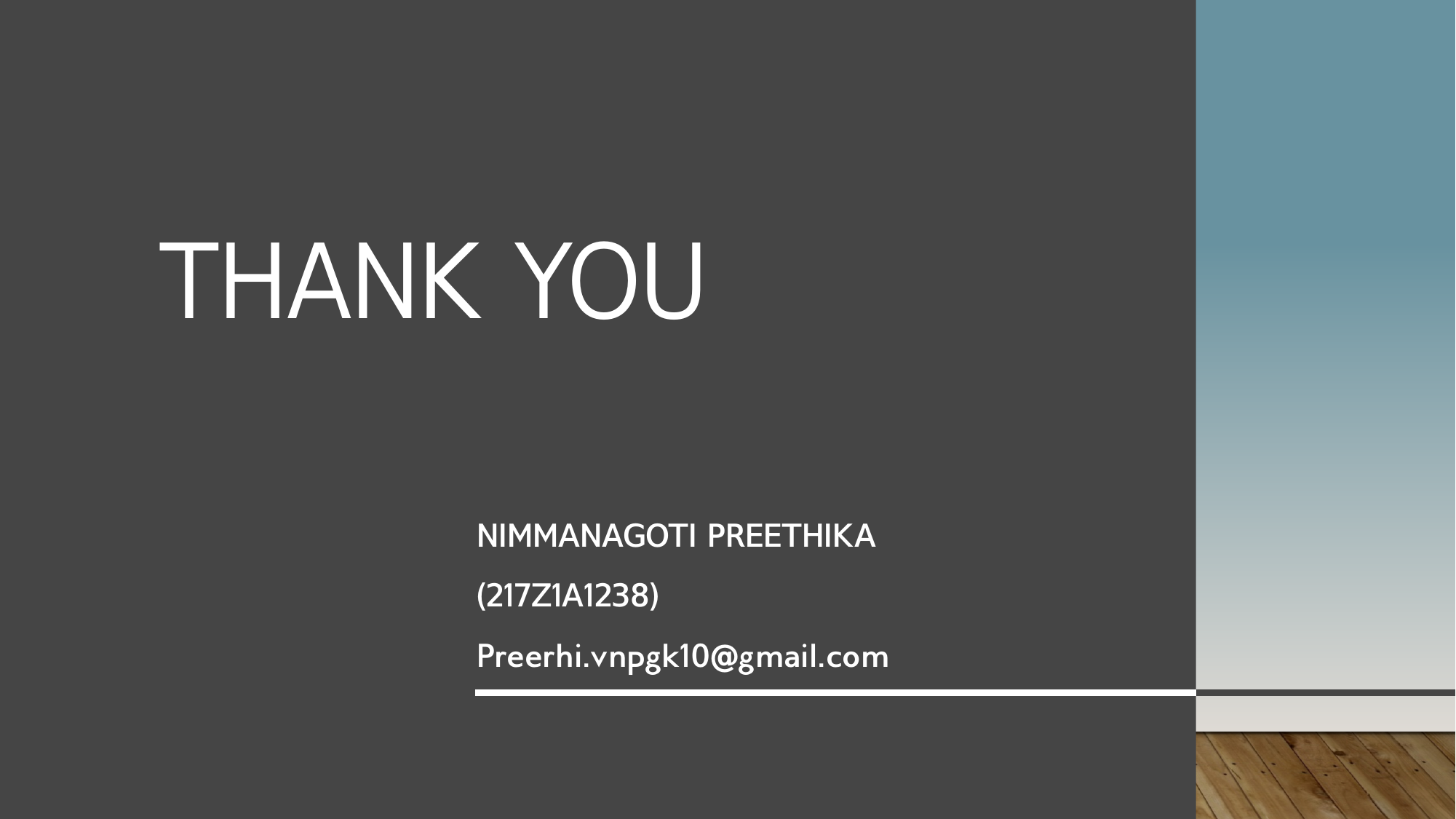

# Thank You
NIMMANAGOTI PREETHIKA
(217Z1A1238)
Preerhi.vnpgk10@gmail.com